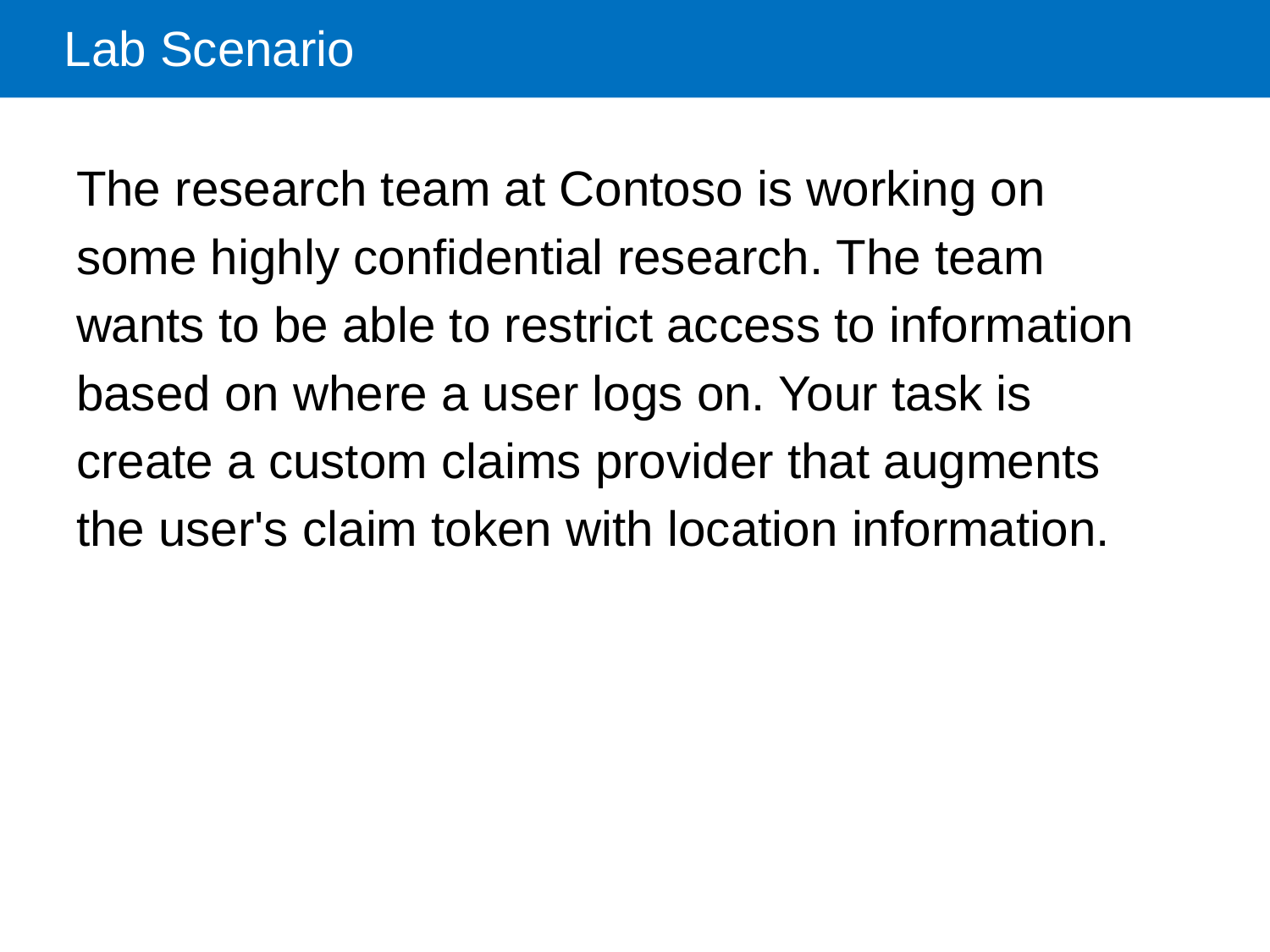

# Lab Scenario
The research team at Contoso is working on some highly confidential research. The team wants to be able to restrict access to information based on where a user logs on. Your task is create a custom claims provider that augments the user's claim token with location information.